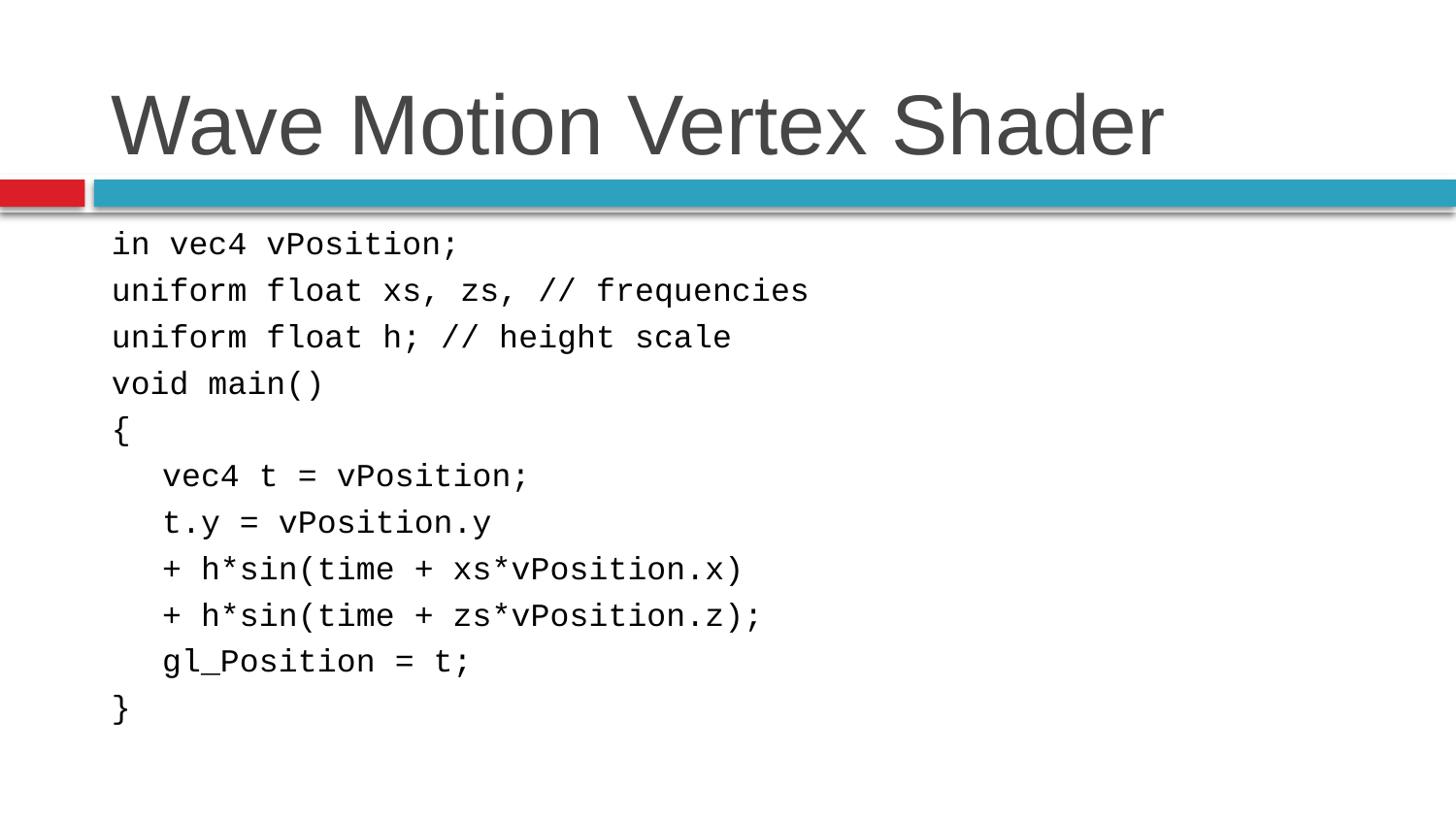

# Wave Motion Vertex Shader
in vec4 vPosition;
uniform float xs, zs, // frequencies
uniform float h; // height scale
void main()
{
	vec4 t = vPosition;
	t.y = vPosition.y
			+ h*sin(time + xs*vPosition.x)
			+ h*sin(time + zs*vPosition.z);
	gl_Position = t;
}